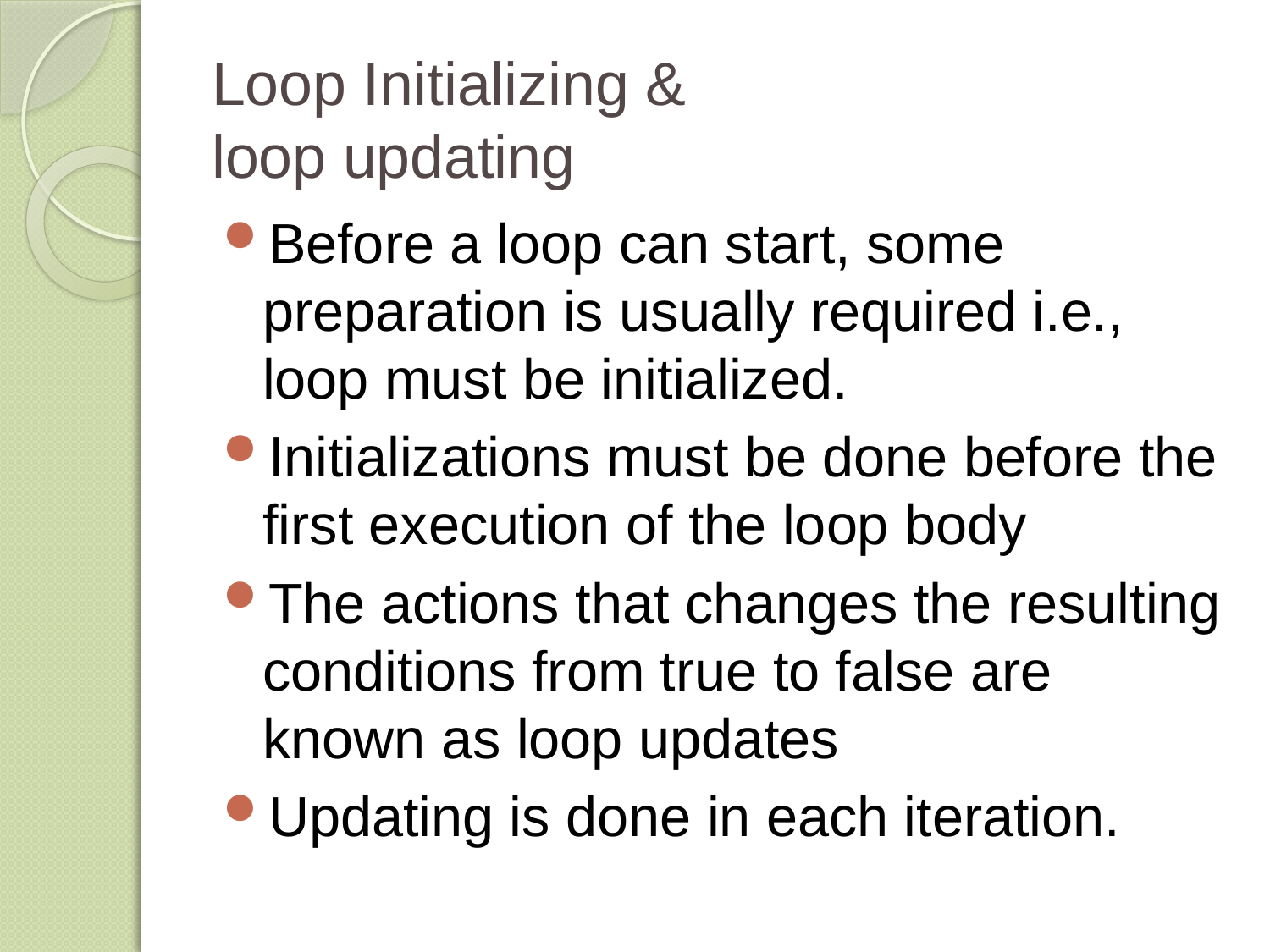

# Loop Initializing & loop updating
Before a loop can start, some preparation is usually required i.e., loop must be initialized.
Initializations must be done before the first execution of the loop body
The actions that changes the resulting conditions from true to false are known as loop updates
Updating is done in each iteration.